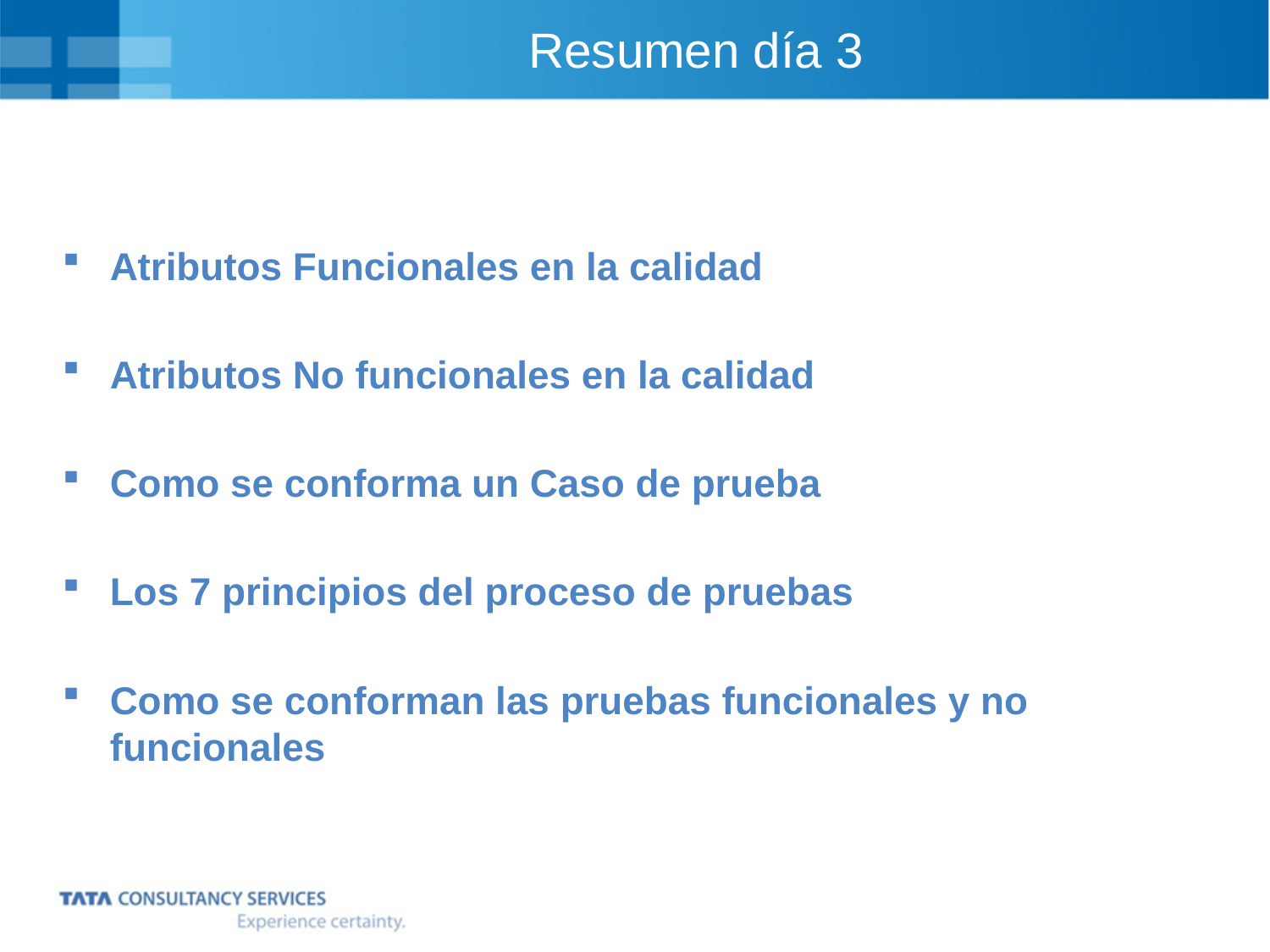

# Resumen día 3

Atributos Funcionales en la calidad

Atributos No funcionales en la calidad

Como se conforma un Caso de prueba

Los 7 principios del proceso de pruebas

Como se conforman las pruebas funcionales y no funcionales